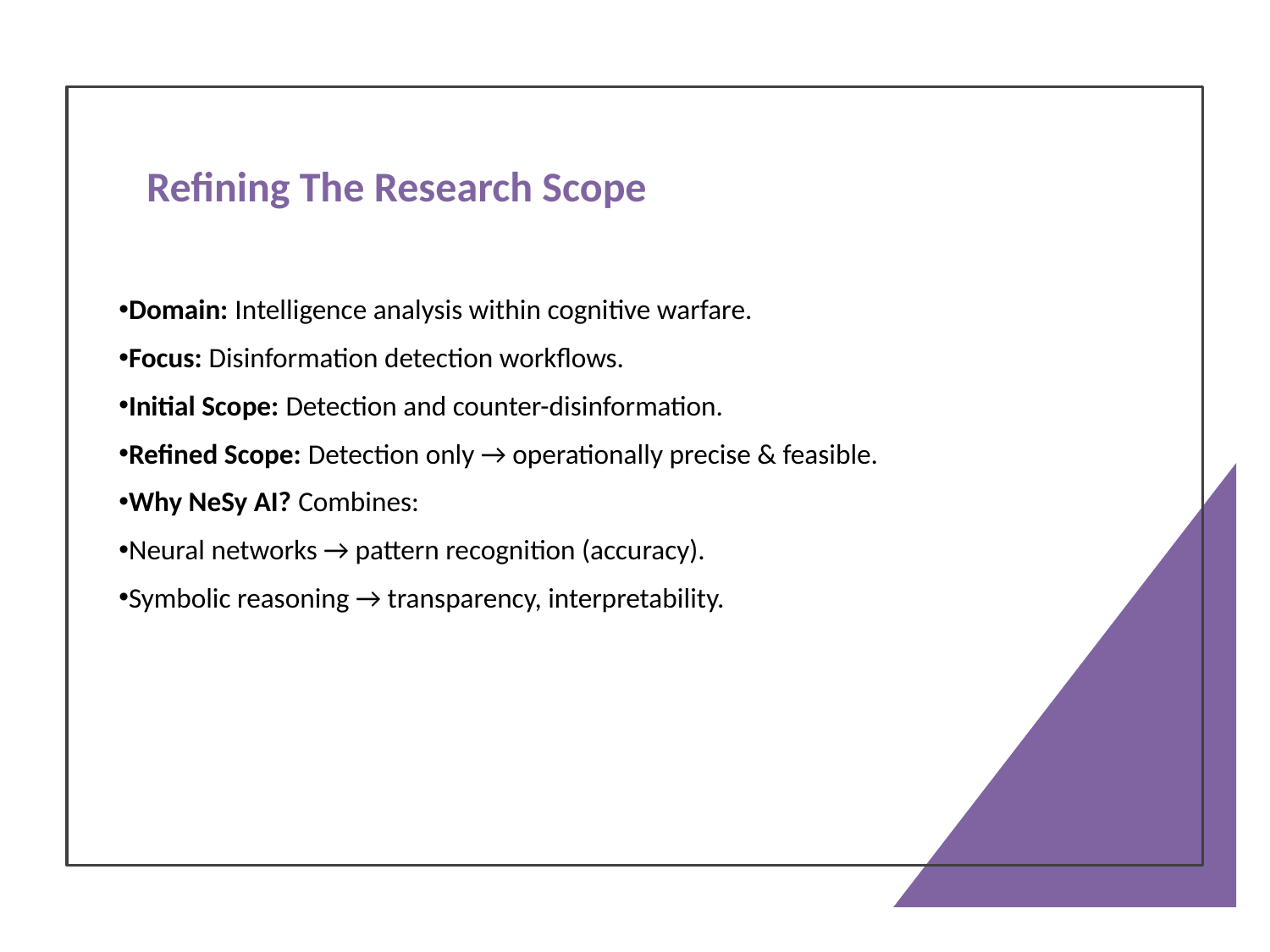

# Refining The Research Scope
Domain: Intelligence analysis within cognitive warfare.
Focus: Disinformation detection workflows.
Initial Scope: Detection and counter-disinformation.
Refined Scope: Detection only → operationally precise & feasible.
Why NeSy AI? Combines:
Neural networks → pattern recognition (accuracy).
Symbolic reasoning → transparency, interpretability.